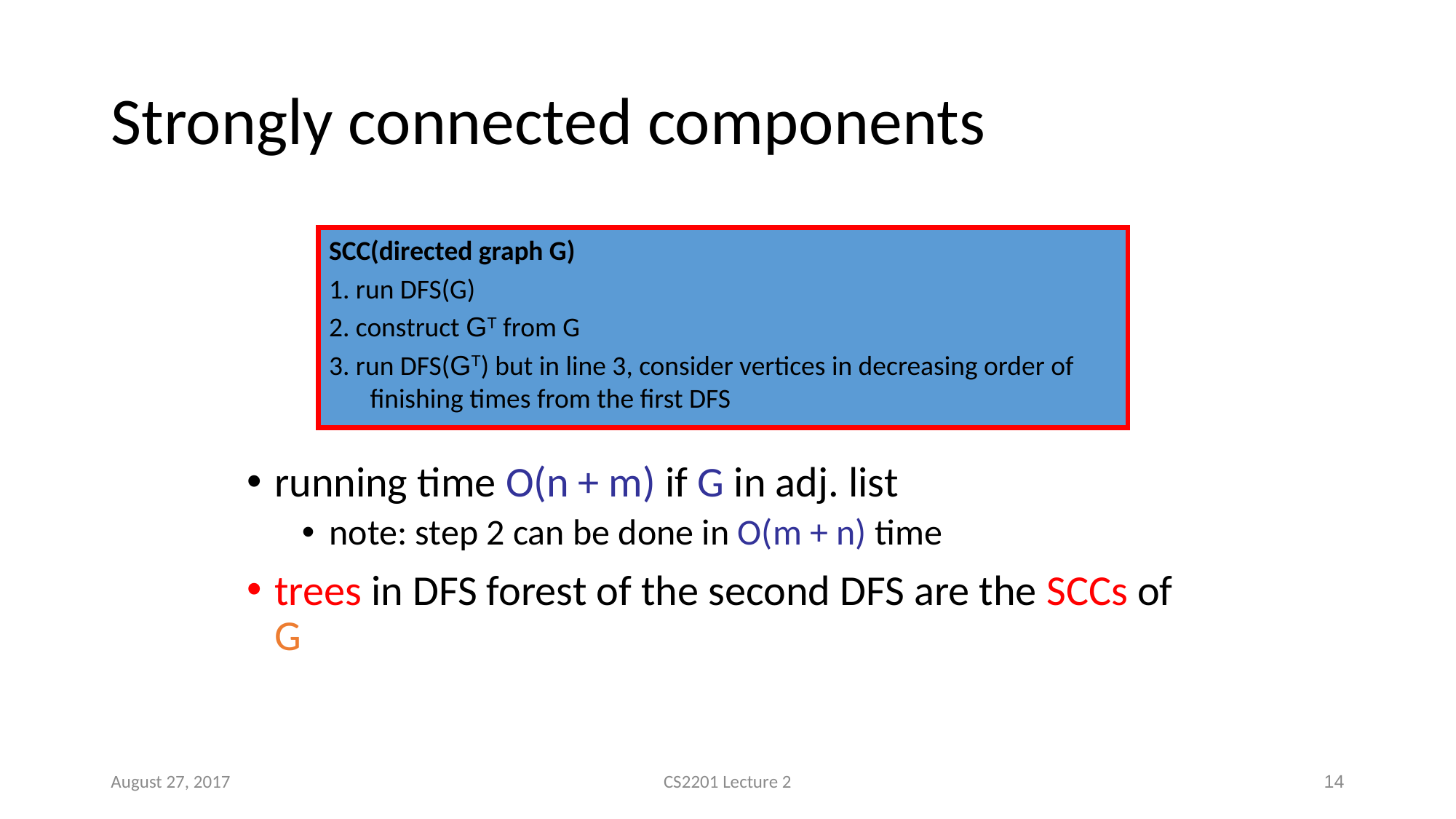

# Strongly connected components
SCC(directed graph G)
1. run DFS(G)
2. construct GT from G
3. run DFS(GT) but in line 3, consider vertices in decreasing order of finishing times from the first DFS
running time O(n + m) if G in adj. list
note: step 2 can be done in O(m + n) time
trees in DFS forest of the second DFS are the SCCs of G
August 27, 2017
CS2201 Lecture 2
14